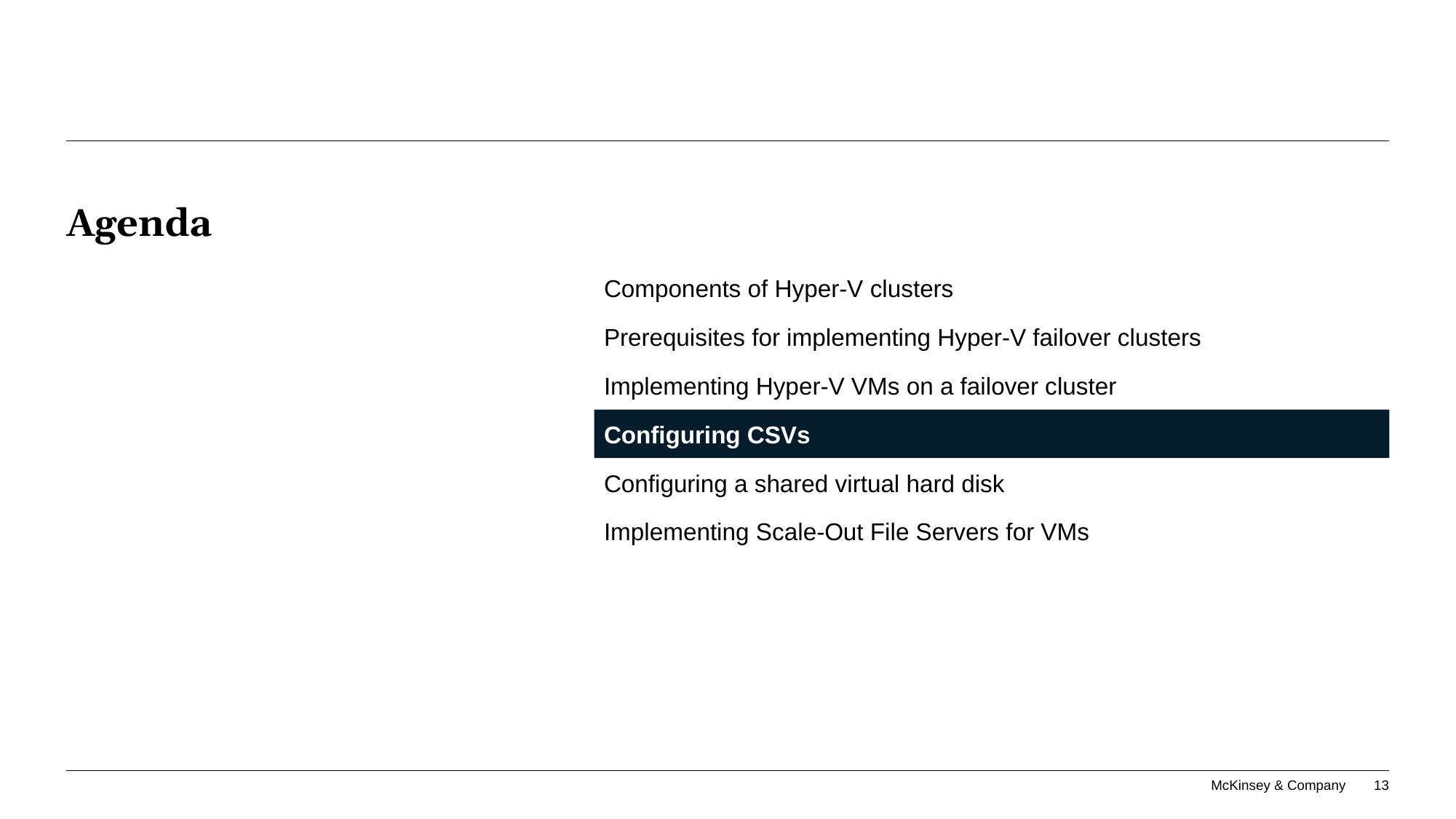

# Agenda
Components of Hyper-V clusters
Prerequisites for implementing Hyper-V failover clusters
Implementing Hyper-V VMs on a failover cluster
Configuring CSVs
Configuring a shared virtual hard disk
Implementing Scale-Out File Servers for VMs